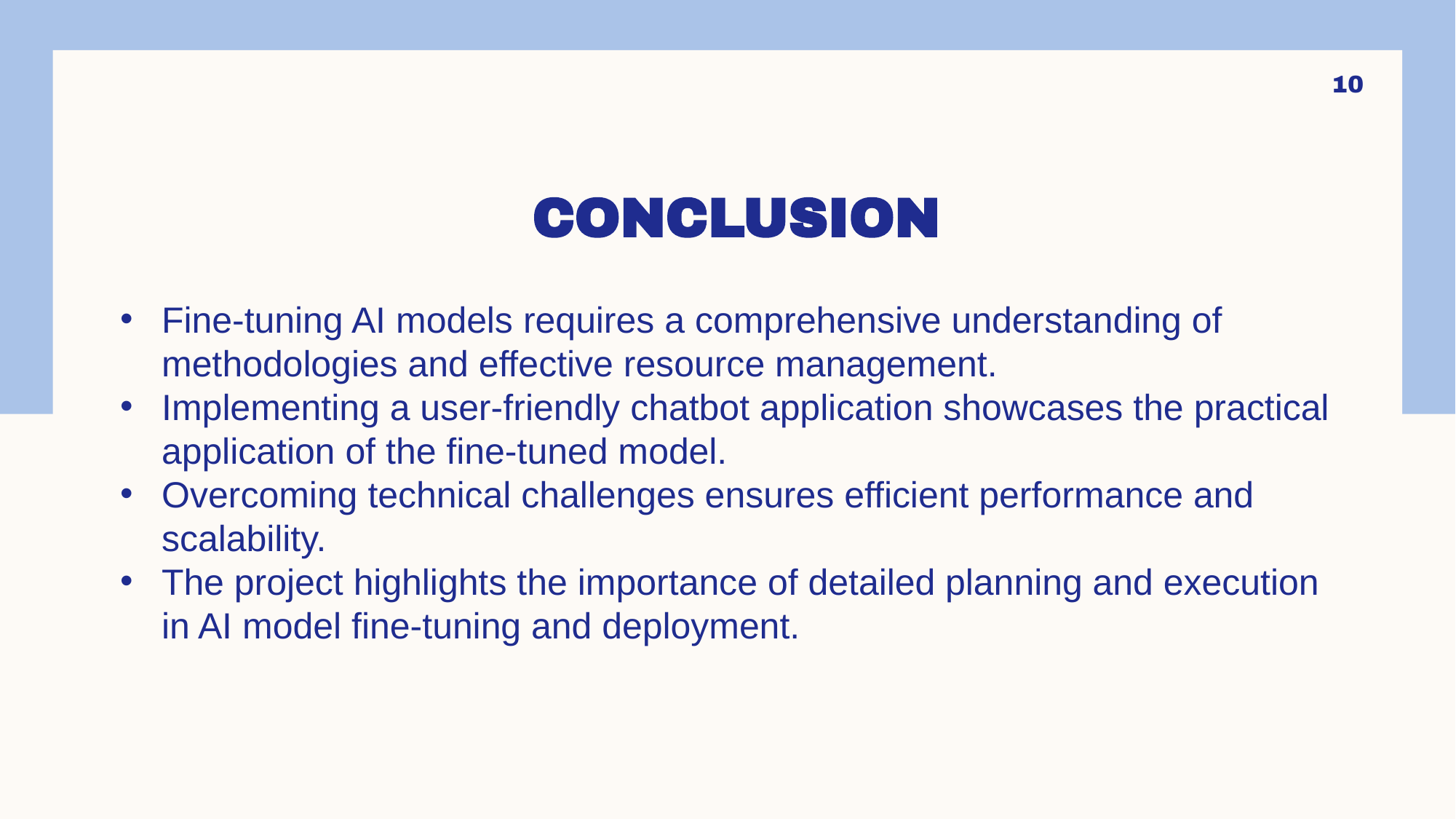

10
# Conclusion
Fine-tuning AI models requires a comprehensive understanding of methodologies and effective resource management.
Implementing a user-friendly chatbot application showcases the practical application of the fine-tuned model.
Overcoming technical challenges ensures efficient performance and scalability.
The project highlights the importance of detailed planning and execution in AI model fine-tuning and deployment.